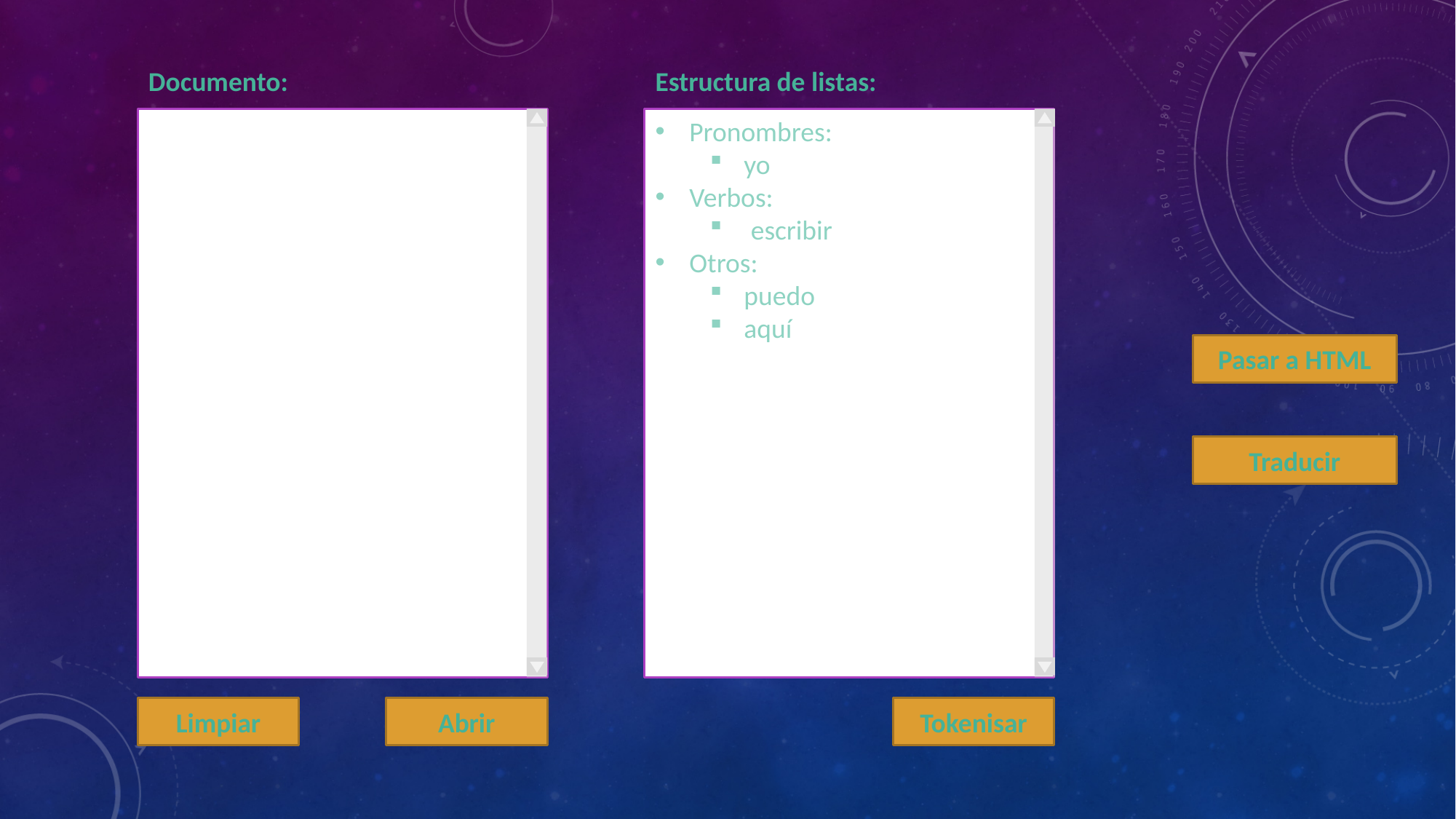

Documento:
Estructura de listas:

Pronombres:
yo
Verbos:
escribir
Otros:
puedo
aquí

Pasar a HTML
Traducir

Tokenisar
Abrir
Limpiar